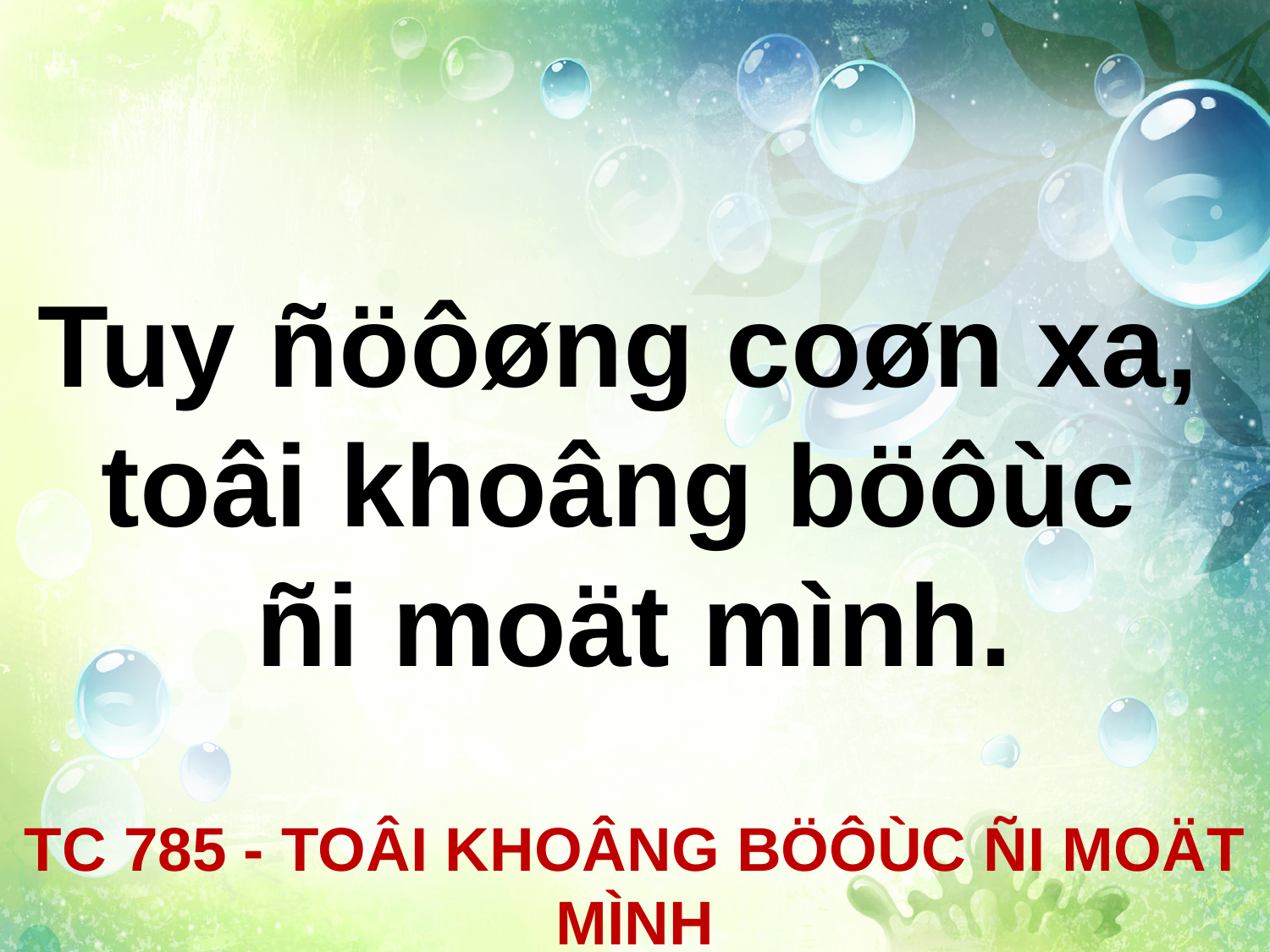

Tuy ñöôøng coøn xa,
toâi khoâng böôùc
ñi moät mình.
TC 785 - TOÂI KHOÂNG BÖÔÙC ÑI MOÄT MÌNH